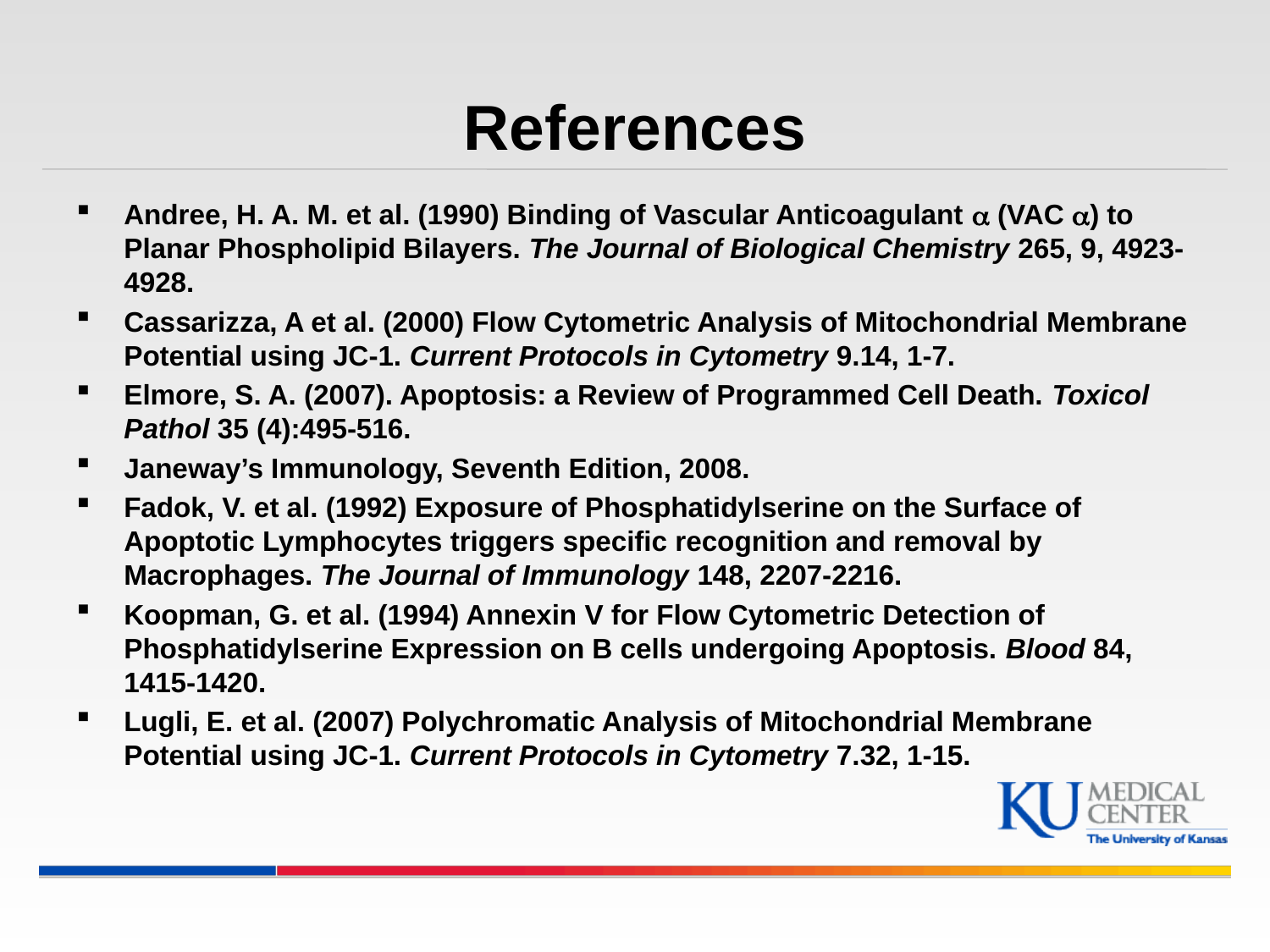

# References
Andree, H. A. M. et al. (1990) Binding of Vascular Anticoagulant α (VAC α) to Planar Phospholipid Bilayers. The Journal of Biological Chemistry 265, 9, 4923-4928.
Cassarizza, A et al. (2000) Flow Cytometric Analysis of Mitochondrial Membrane Potential using JC-1. Current Protocols in Cytometry 9.14, 1-7.
Elmore, S. A. (2007). Apoptosis: a Review of Programmed Cell Death. Toxicol Pathol 35 (4):495-516.
Janeway’s Immunology, Seventh Edition, 2008.
Fadok, V. et al. (1992) Exposure of Phosphatidylserine on the Surface of Apoptotic Lymphocytes triggers specific recognition and removal by Macrophages. The Journal of Immunology 148, 2207-2216.
Koopman, G. et al. (1994) Annexin V for Flow Cytometric Detection of Phosphatidylserine Expression on B cells undergoing Apoptosis. Blood 84, 1415-1420.
Lugli, E. et al. (2007) Polychromatic Analysis of Mitochondrial Membrane Potential using JC-1. Current Protocols in Cytometry 7.32, 1-15.